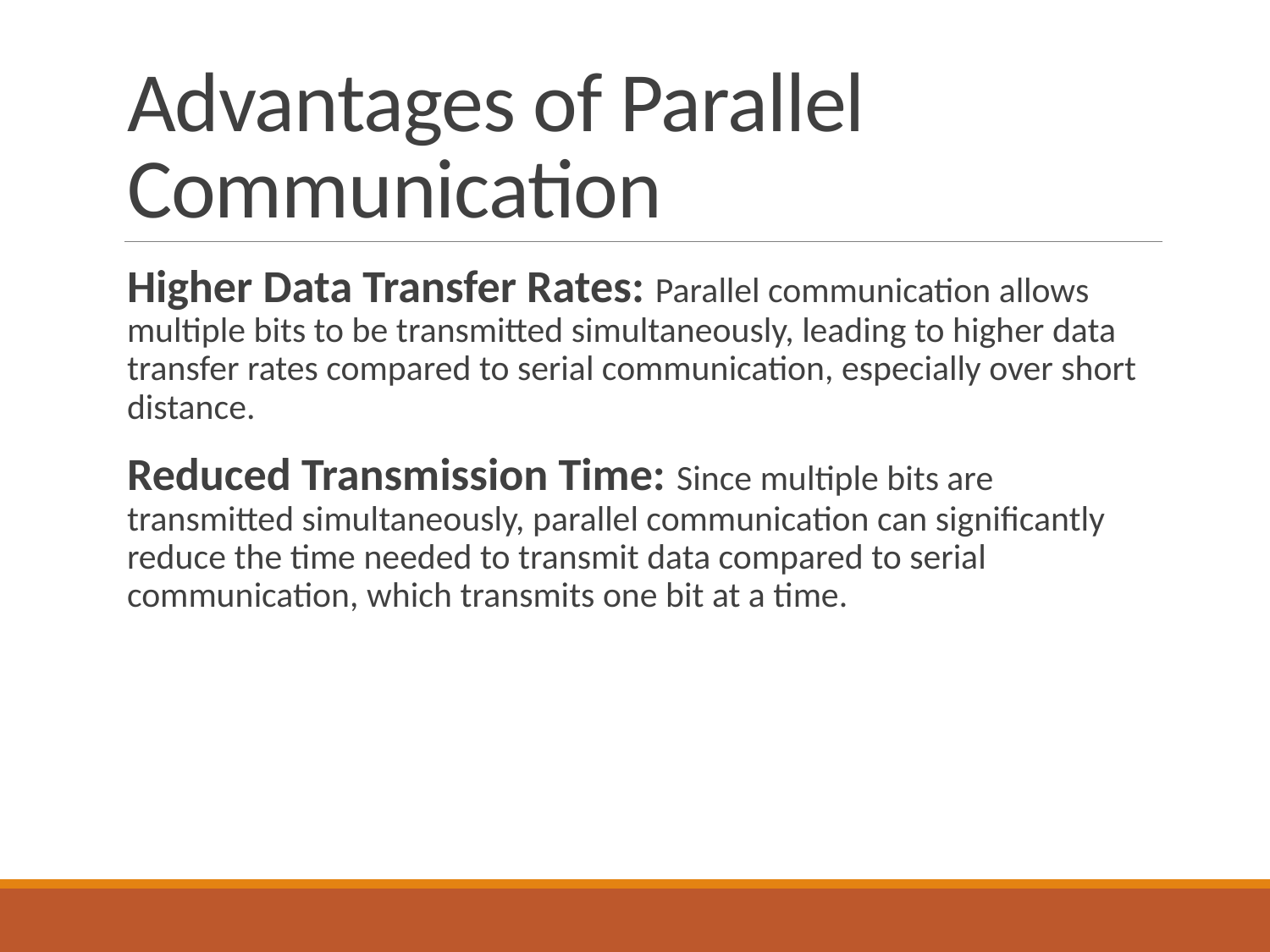

# Advantages of Parallel Communication
Higher Data Transfer Rates: Parallel communication allows multiple bits to be transmitted simultaneously, leading to higher data transfer rates compared to serial communication, especially over short distance.
Reduced Transmission Time: Since multiple bits are transmitted simultaneously, parallel communication can significantly reduce the time needed to transmit data compared to serial communication, which transmits one bit at a time.